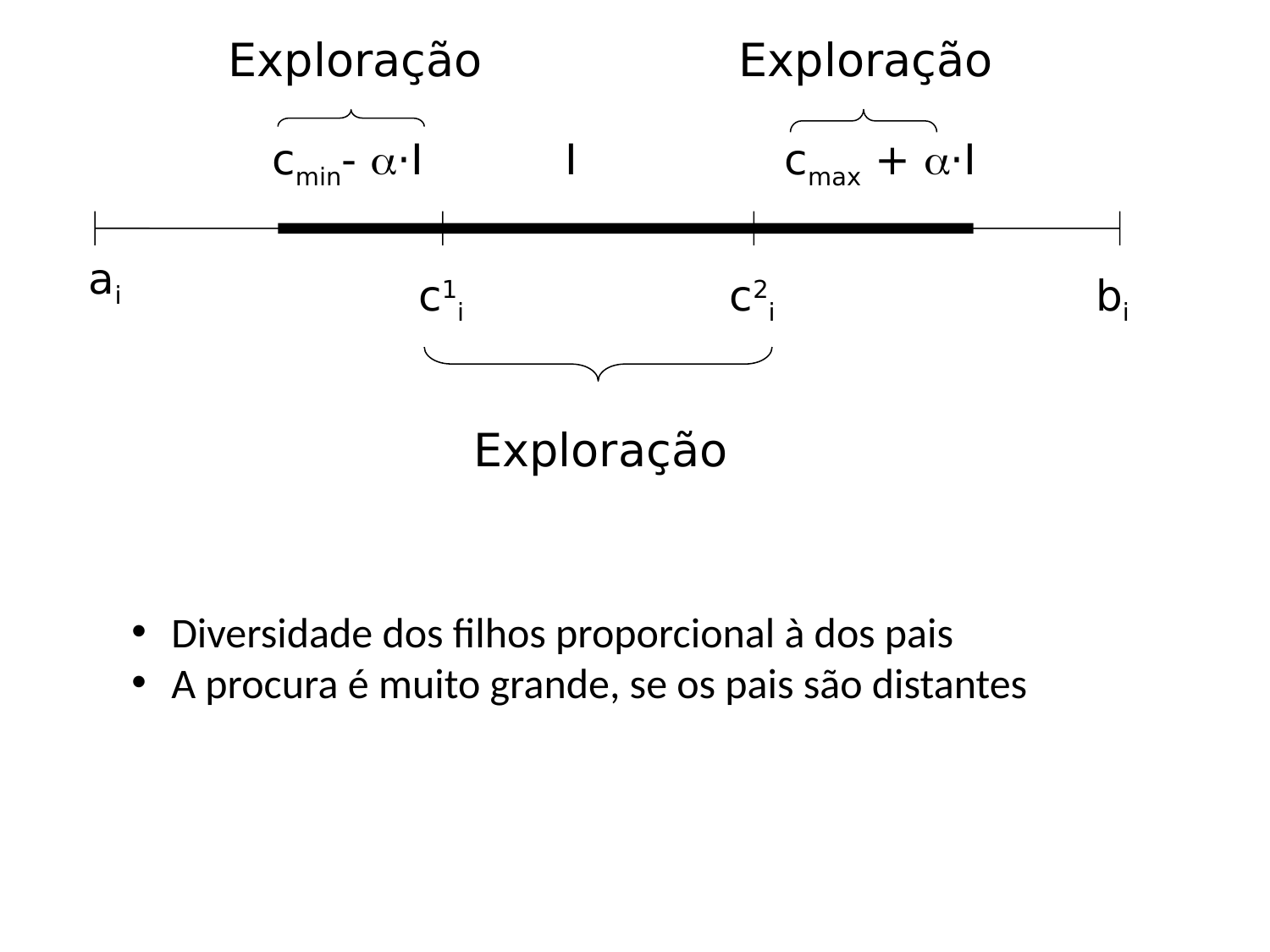

Exploração
Exploração
cmin- α·I
I
cmax + α·I

ai
c1i
c2i
bi
Exploração

Diversidade dos filhos proporcional à dos pais
A procura é muito grande, se os pais são distantes